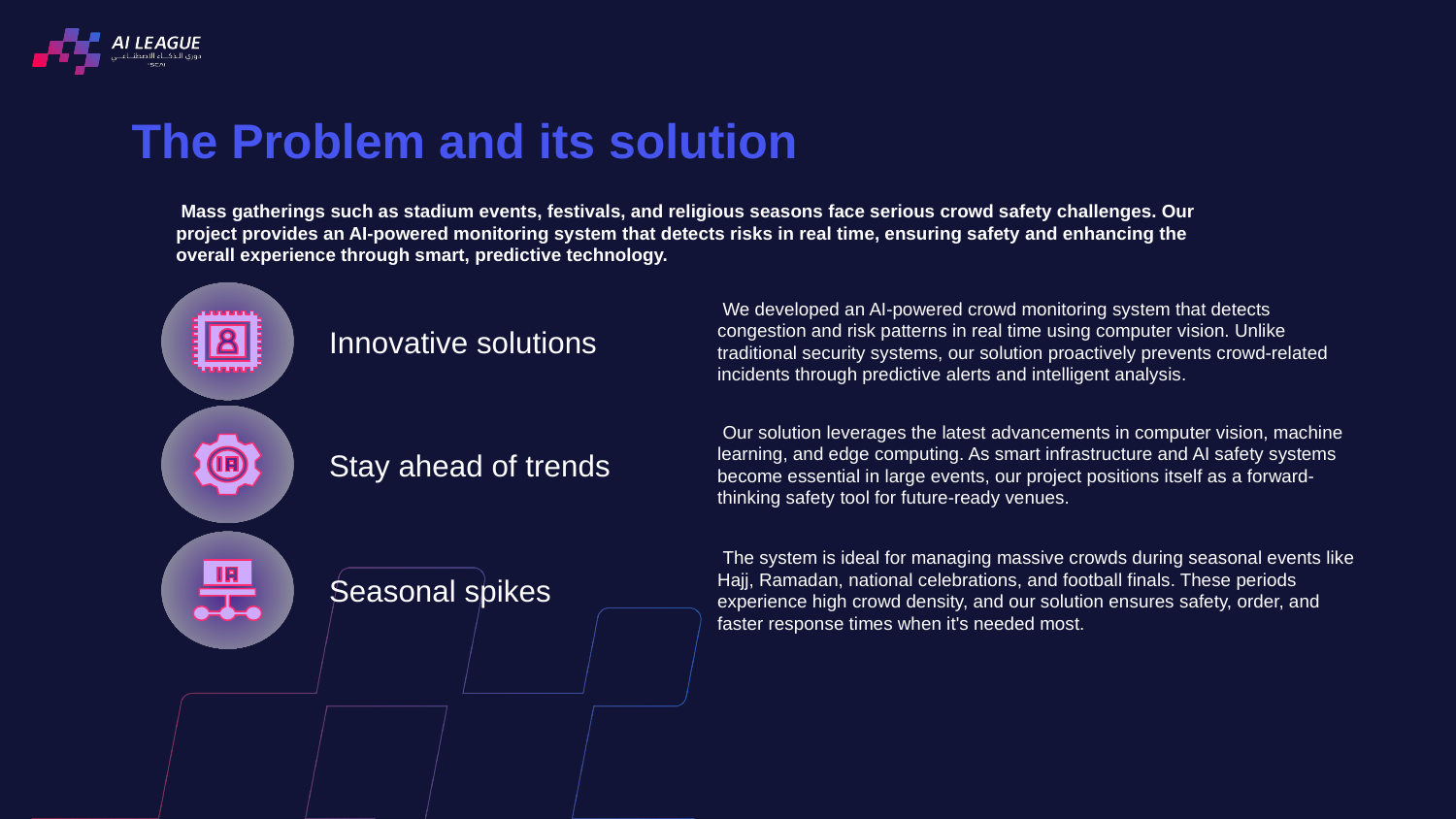

The Problem and its solution

 Mass gatherings such as stadium events, festivals, and religious seasons face serious crowd safety challenges. Our project provides an AI-powered monitoring system that detects risks in real time, ensuring safety and enhancing the overall experience through smart, predictive technology.

 We developed an AI-powered crowd monitoring system that detects congestion and risk patterns in real time using computer vision. Unlike traditional security systems, our solution proactively prevents crowd-related incidents through predictive alerts and intelligent analysis.
Innovative solutions

 Our solution leverages the latest advancements in computer vision, machine learning, and edge computing. As smart infrastructure and AI safety systems become essential in large events, our project positions itself as a forward-thinking safety tool for future-ready venues.
Stay ahead of trends

 The system is ideal for managing massive crowds during seasonal events like Hajj, Ramadan, national celebrations, and football finals. These periods experience high crowd density, and our solution ensures safety, order, and faster response times when it's needed most.
Seasonal spikes